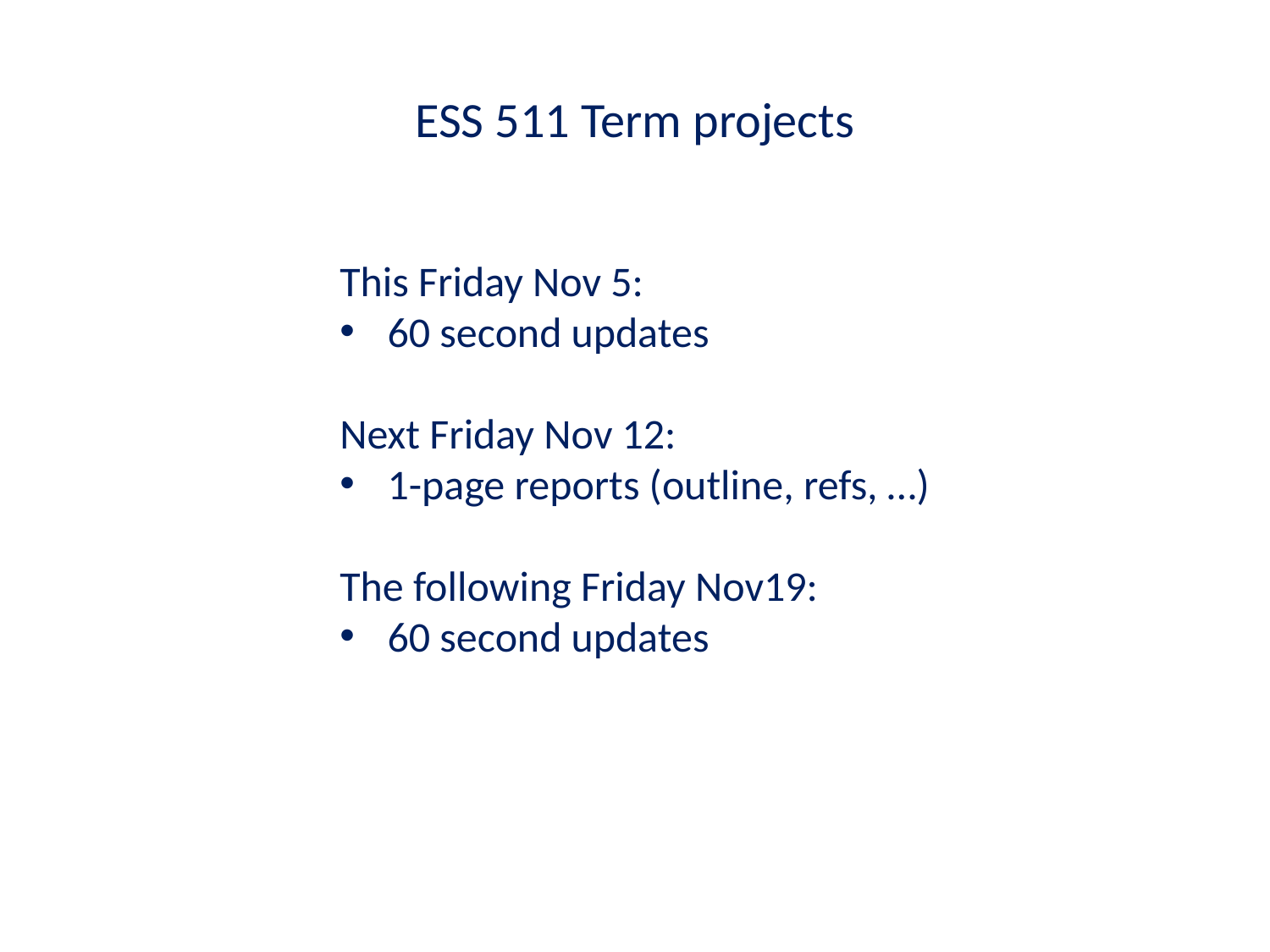

# ESS 511 Term projects

This Friday Nov 5:
60 second updates

Next Friday Nov 12:
1-page reports (outline, refs, …)

The following Friday Nov19:
60 second updates